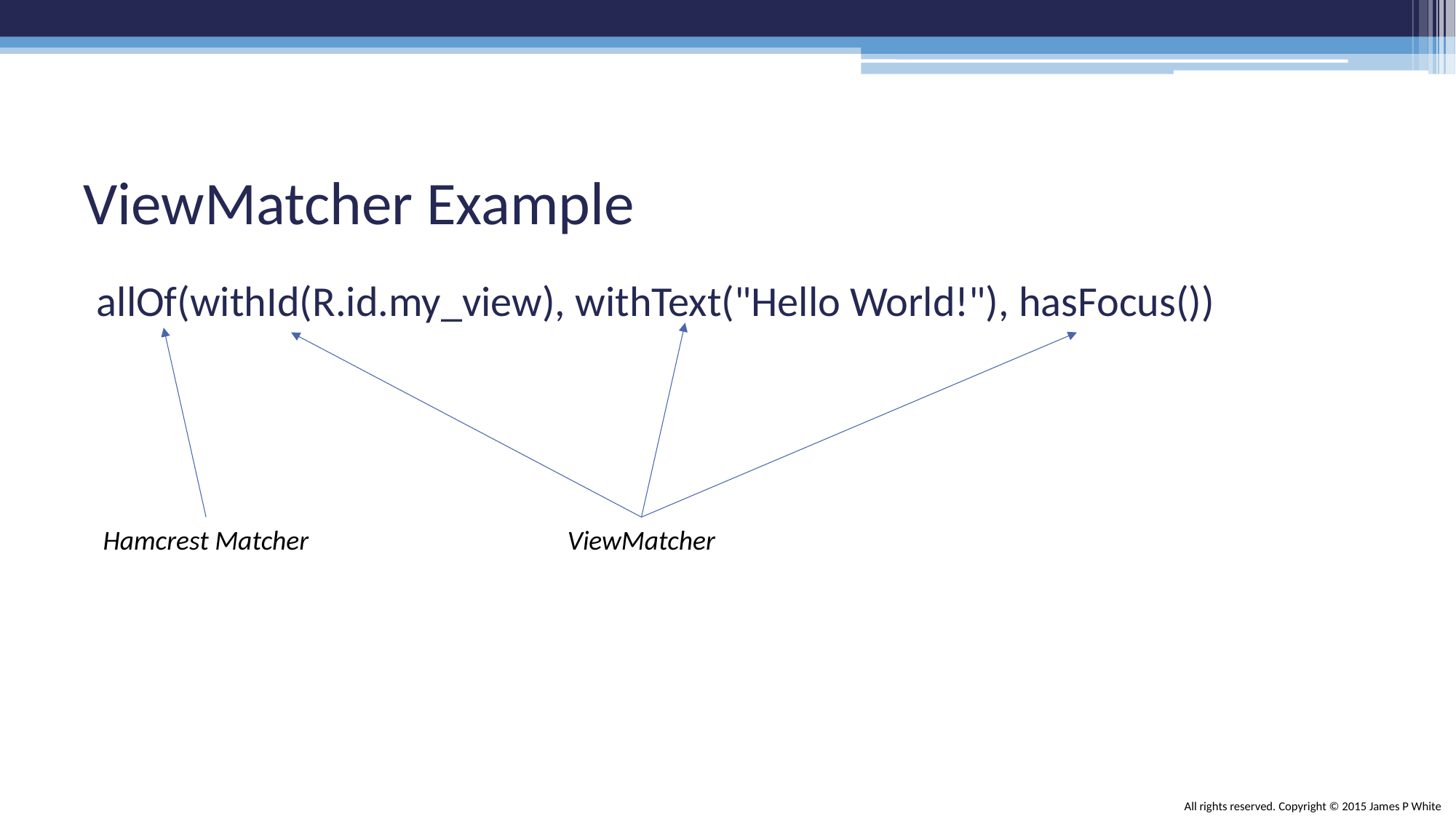

# ViewMatcher Example
allOf(withId(R.id.my_view), withText("Hello World!"), hasFocus())
Hamcrest Matcher
ViewMatcher